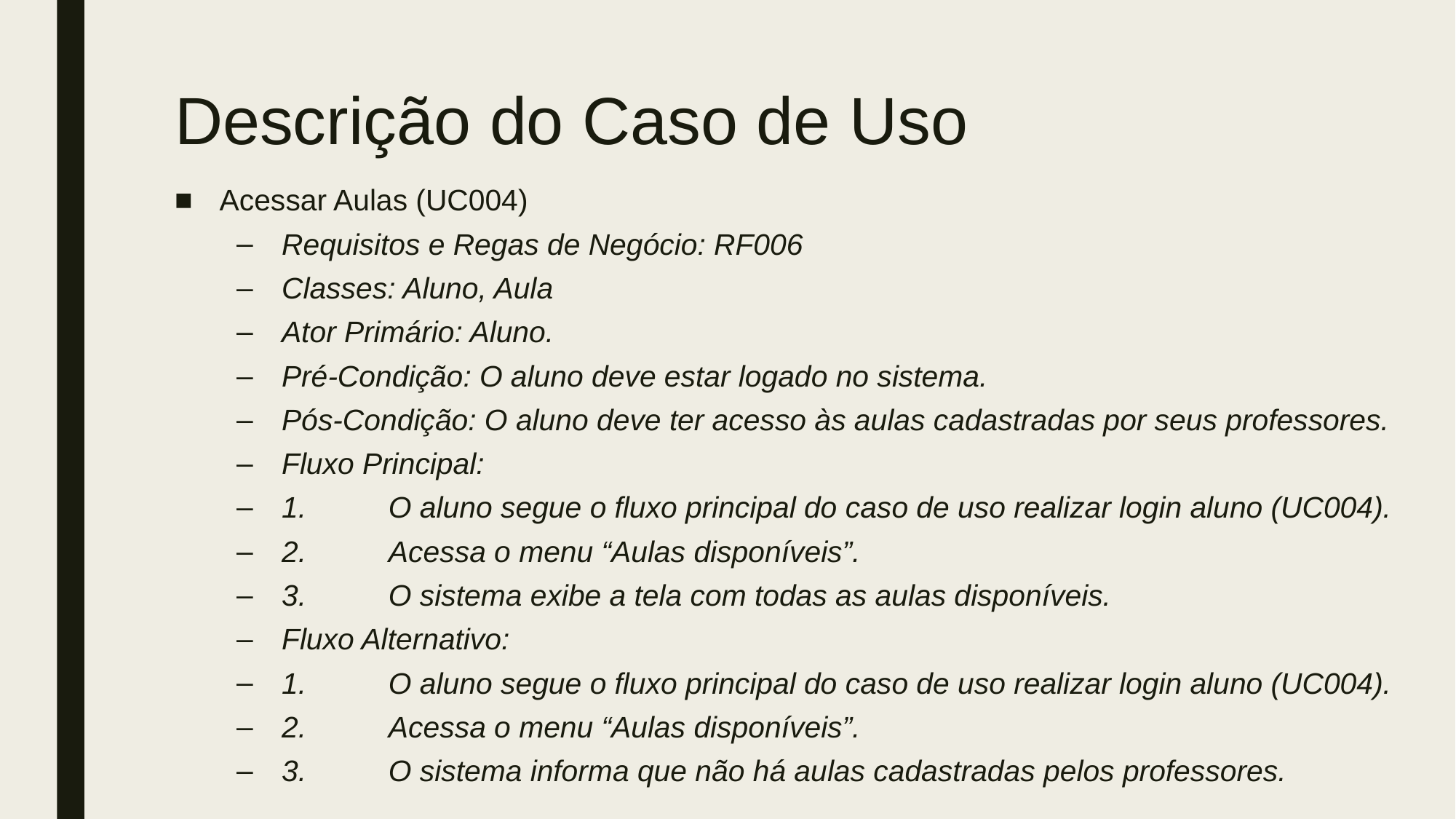

# Descrição do Caso de Uso
Acessar Aulas (UC004)
Requisitos e Regas de Negócio: RF006
Classes: Aluno, Aula
Ator Primário: Aluno.
Pré-Condição: O aluno deve estar logado no sistema.
Pós-Condição: O aluno deve ter acesso às aulas cadastradas por seus professores.
Fluxo Principal:
1.	O aluno segue o fluxo principal do caso de uso realizar login aluno (UC004).
2.	Acessa o menu “Aulas disponíveis”.
3.	O sistema exibe a tela com todas as aulas disponíveis.
Fluxo Alternativo:
1.	O aluno segue o fluxo principal do caso de uso realizar login aluno (UC004).
2.	Acessa o menu “Aulas disponíveis”.
3.	O sistema informa que não há aulas cadastradas pelos professores.